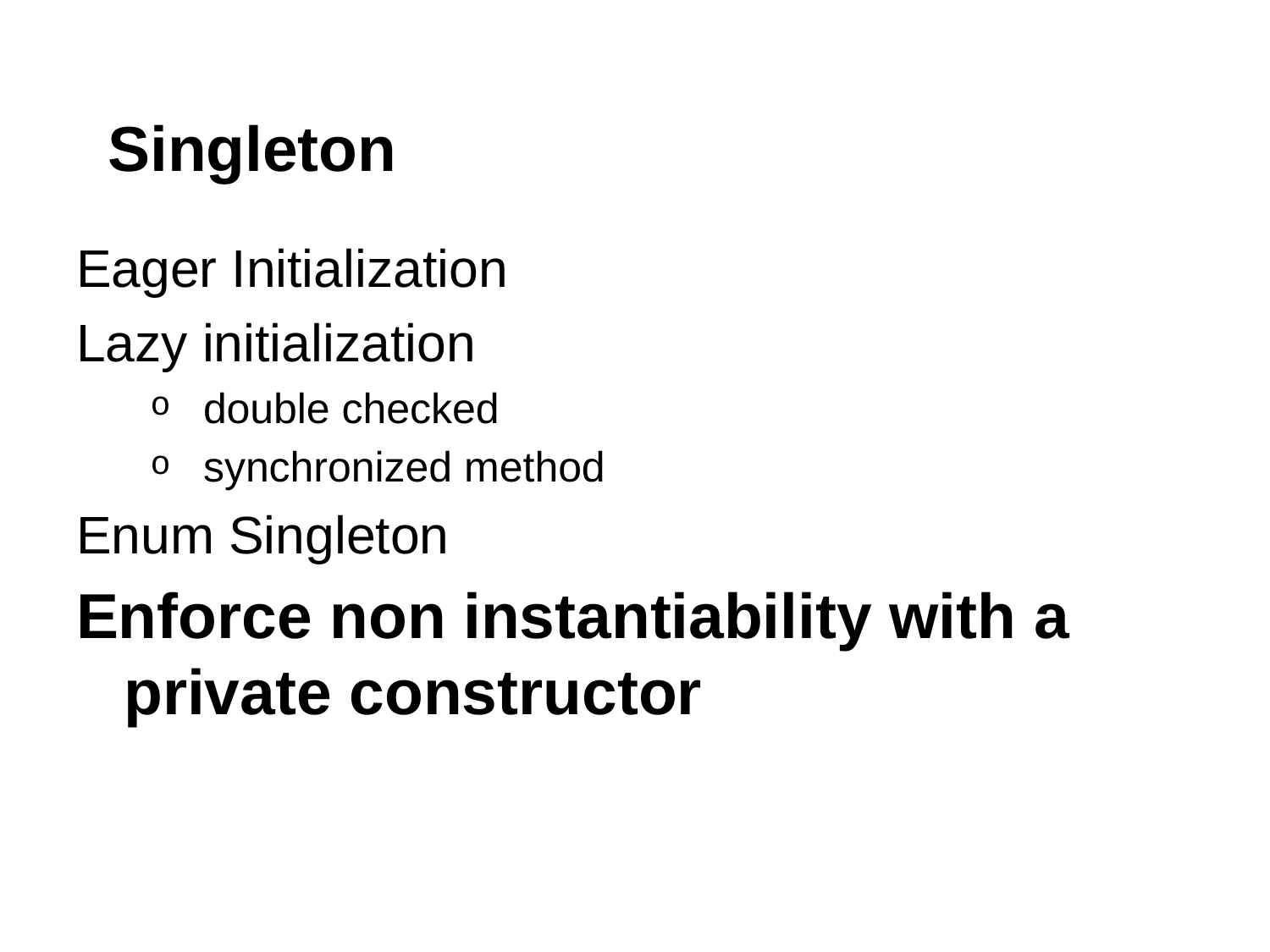

# Singleton
Eager Initialization
Lazy initialization
double checked
synchronized method
Enum Singleton
Enforce non instantiability with a private constructor